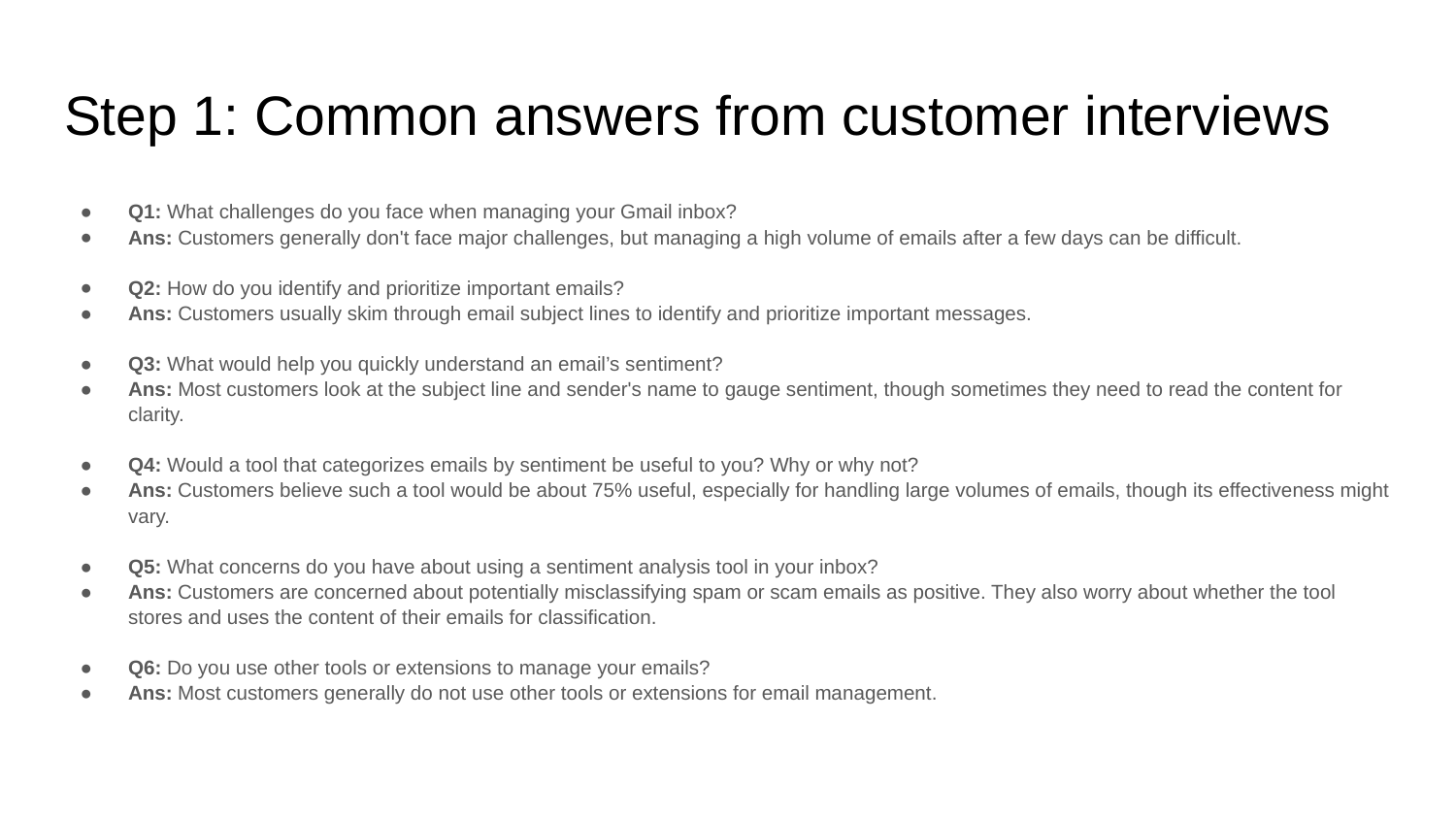

# Step 1: Common answers from customer interviews
Q1: What challenges do you face when managing your Gmail inbox?
Ans: Customers generally don't face major challenges, but managing a high volume of emails after a few days can be difficult.

Q2: How do you identify and prioritize important emails?
Ans: Customers usually skim through email subject lines to identify and prioritize important messages.

Q3: What would help you quickly understand an email’s sentiment?
Ans: Most customers look at the subject line and sender's name to gauge sentiment, though sometimes they need to read the content for clarity.

Q4: Would a tool that categorizes emails by sentiment be useful to you? Why or why not?
Ans: Customers believe such a tool would be about 75% useful, especially for handling large volumes of emails, though its effectiveness might vary.

Q5: What concerns do you have about using a sentiment analysis tool in your inbox?
Ans: Customers are concerned about potentially misclassifying spam or scam emails as positive. They also worry about whether the tool stores and uses the content of their emails for classification.

Q6: Do you use other tools or extensions to manage your emails?
Ans: Most customers generally do not use other tools or extensions for email management.